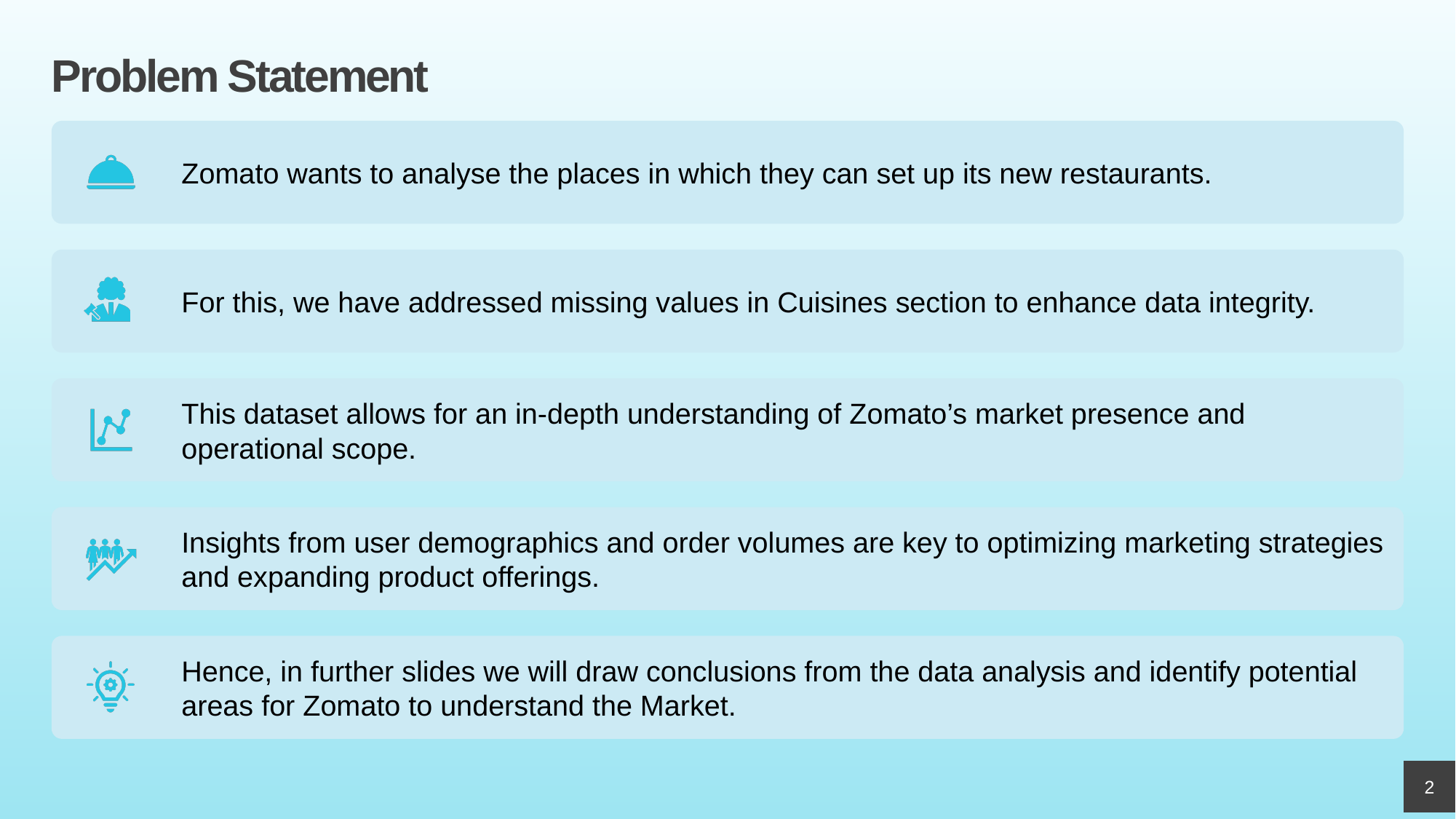

# Problem Statement
Zomato wants to analyse the places in which they can set up its new restaurants.
For this, we have addressed missing values in Cuisines section to enhance data integrity.
This dataset allows for an in-depth understanding of Zomato’s market presence and operational scope.
Insights from user demographics and order volumes are key to optimizing marketing strategies and expanding product offerings.
Hence, in further slides we will draw conclusions from the data analysis and identify potential areas for Zomato to understand the Market.
2